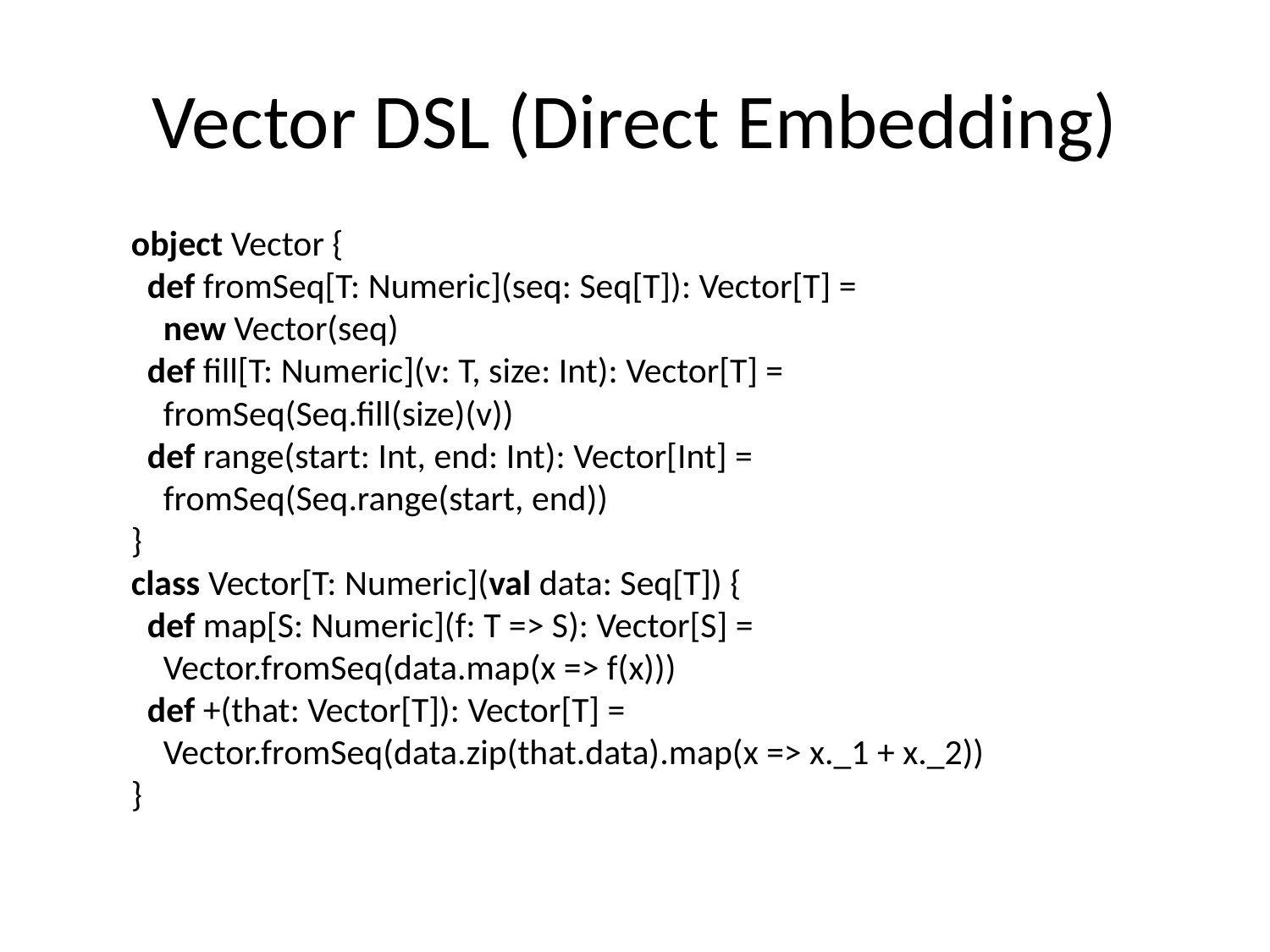

# Vector DSL (Direct Embedding)
object Vector {
  def fromSeq[T: Numeric](seq: Seq[T]): Vector[T] =
    new Vector(seq)
  def fill[T: Numeric](v: T, size: Int): Vector[T] =
    fromSeq(Seq.fill(size)(v))
  def range(start: Int, end: Int): Vector[Int] =
    fromSeq(Seq.range(start, end))
}
class Vector[T: Numeric](val data: Seq[T]) {
  def map[S: Numeric](f: T => S): Vector[S] =
    Vector.fromSeq(data.map(x => f(x)))
  def +(that: Vector[T]): Vector[T] =
    Vector.fromSeq(data.zip(that.data).map(x => x._1 + x._2))
}